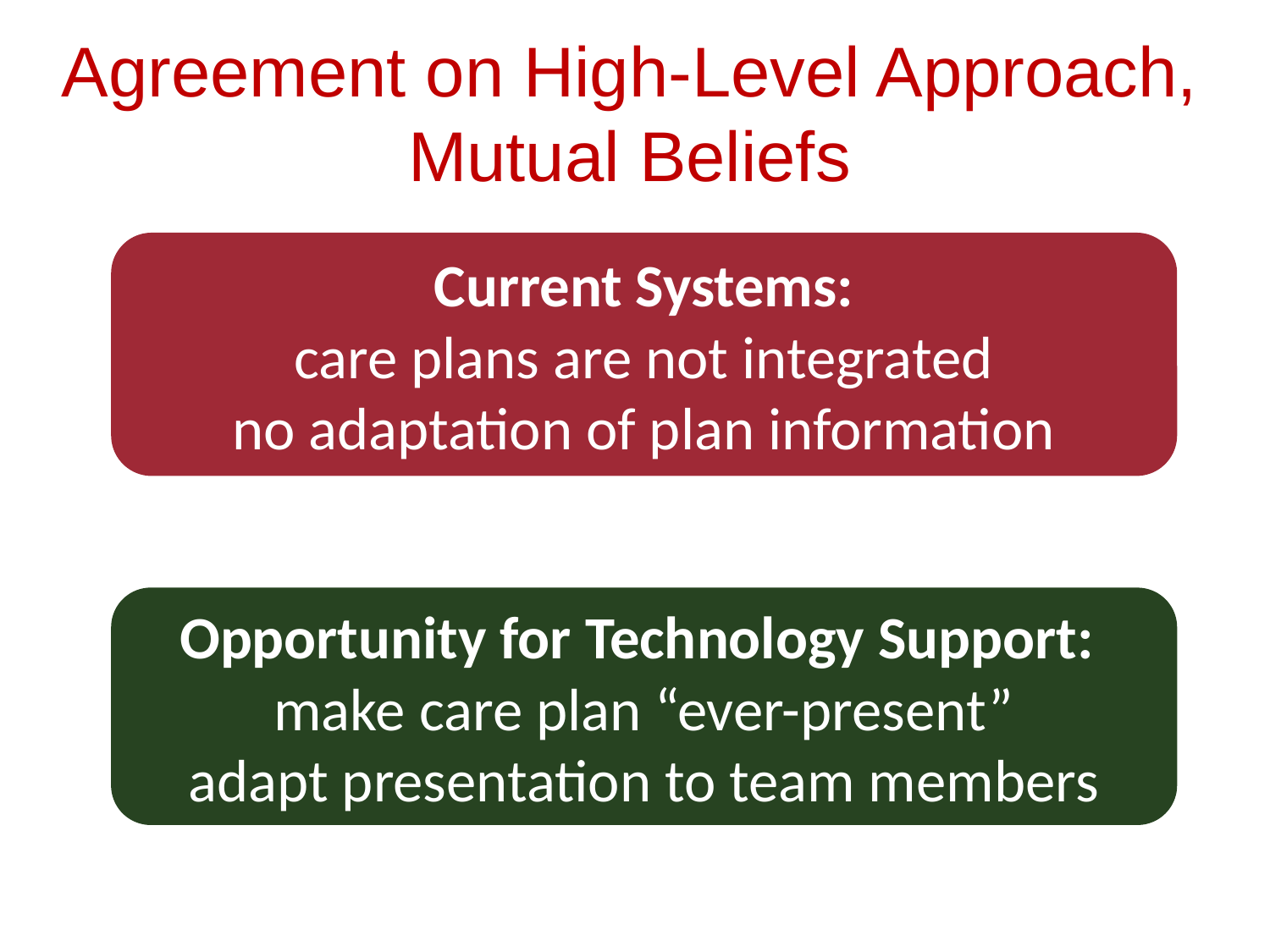

# Agreement on High-Level Approach, Mutual Beliefs
Current Systems:
care plans are not integrated
no adaptation of plan information
Opportunity for Technology Support:
make care plan “ever-present”
adapt presentation to team members